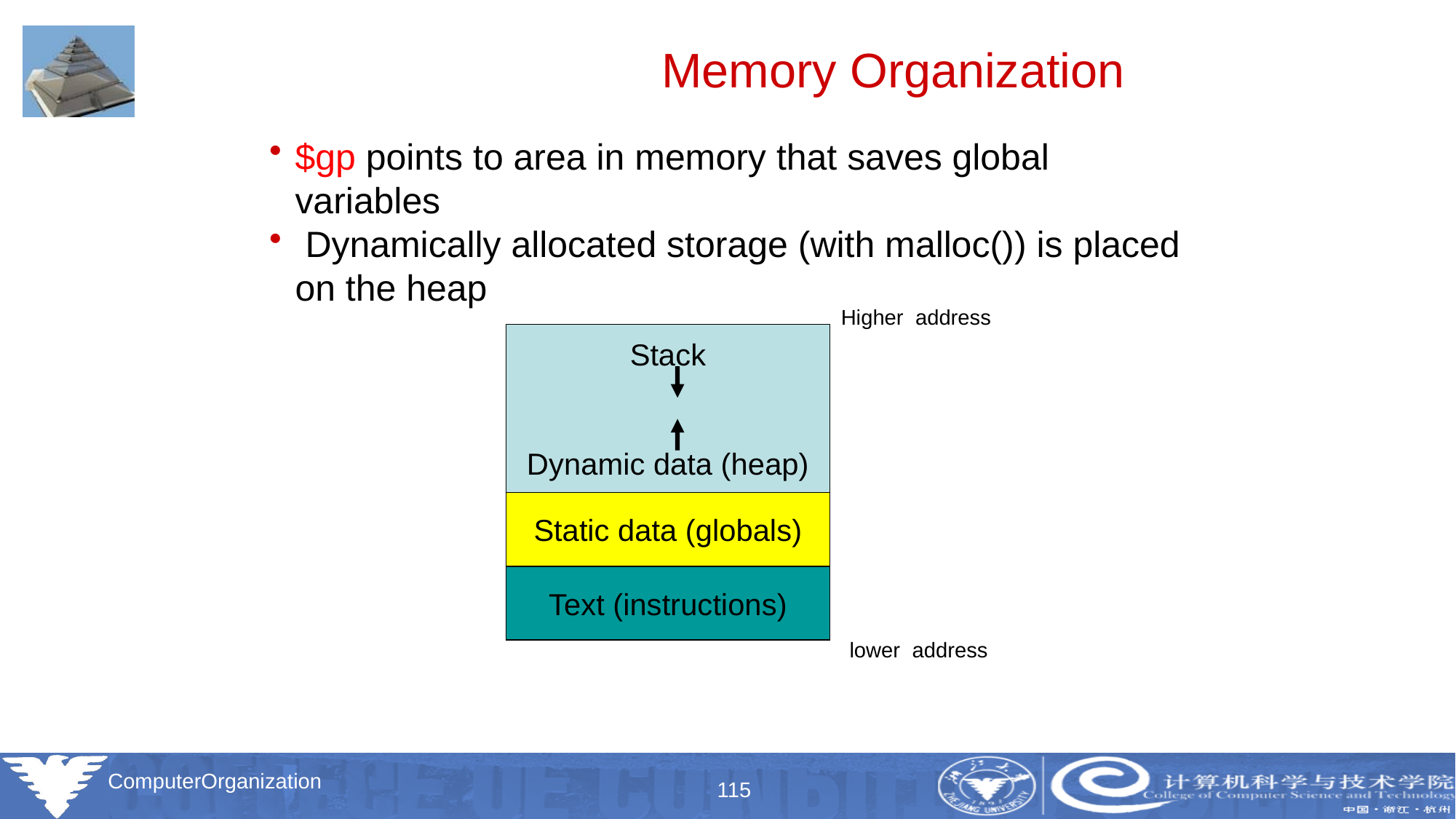

Memory Organization
$gp points to area in memory that saves global variables
 Dynamically allocated storage (with malloc()) is placed on the heap
Higher  address
Stack

Dynamic data (heap)

Static data (globals)
Text (instructions)
lower  address